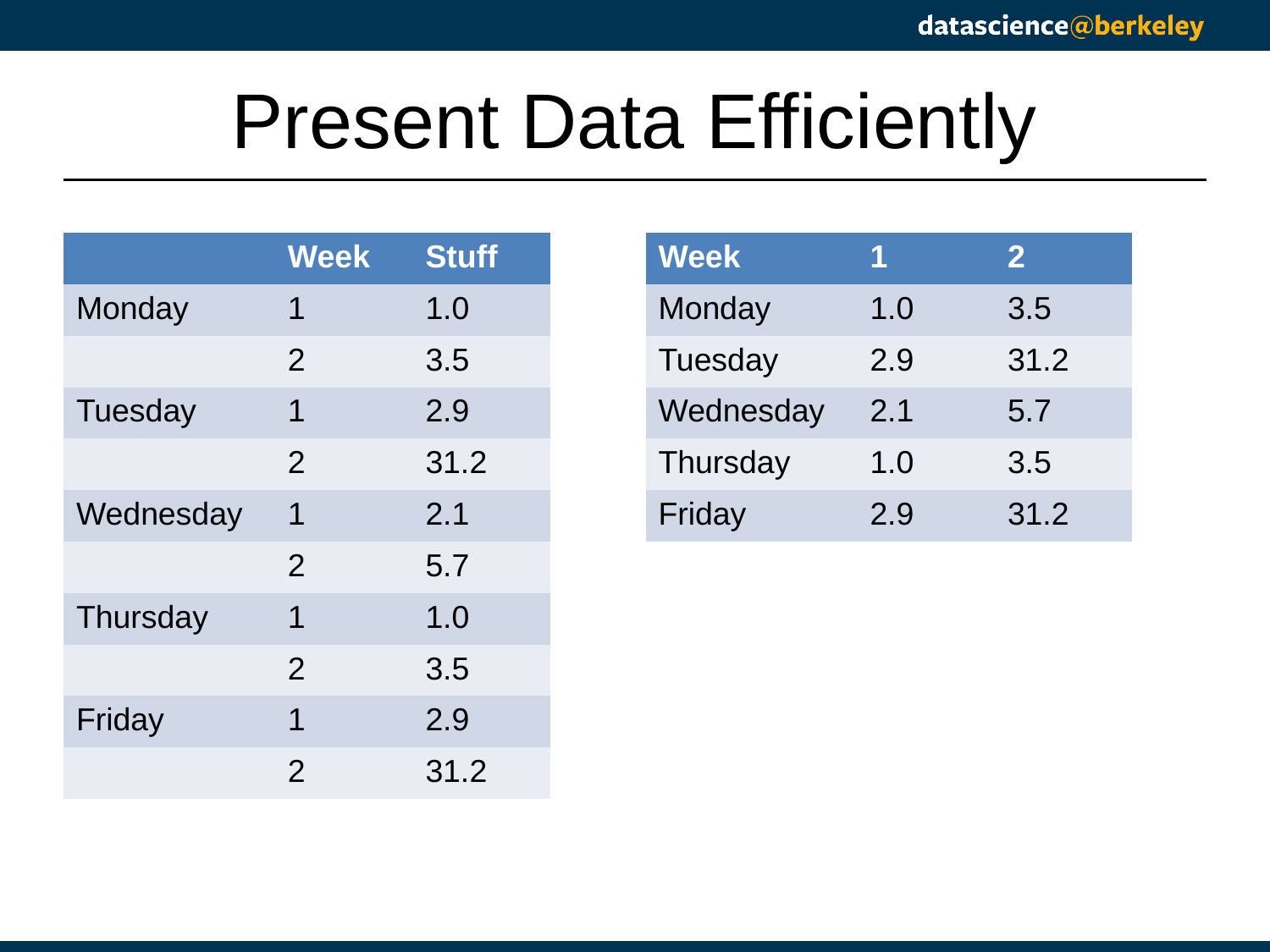

# Present Data Efficiently
|  | Week | Stuff |
| --- | --- | --- |
| Monday | 1 | 1.0 |
|  | 2 | 3.5 |
| Tuesday | 1 | 2.9 |
|  | 2 | 31.2 |
| Wednesday | 1 | 2.1 |
|  | 2 | 5.7 |
| Thursday | 1 | 1.0 |
|  | 2 | 3.5 |
| Friday | 1 | 2.9 |
|  | 2 | 31.2 |
| Week | 1 | 2 |
| --- | --- | --- |
| Monday | 1.0 | 3.5 |
| Tuesday | 2.9 | 31.2 |
| Wednesday | 2.1 | 5.7 |
| Thursday | 1.0 | 3.5 |
| Friday | 2.9 | 31.2 |